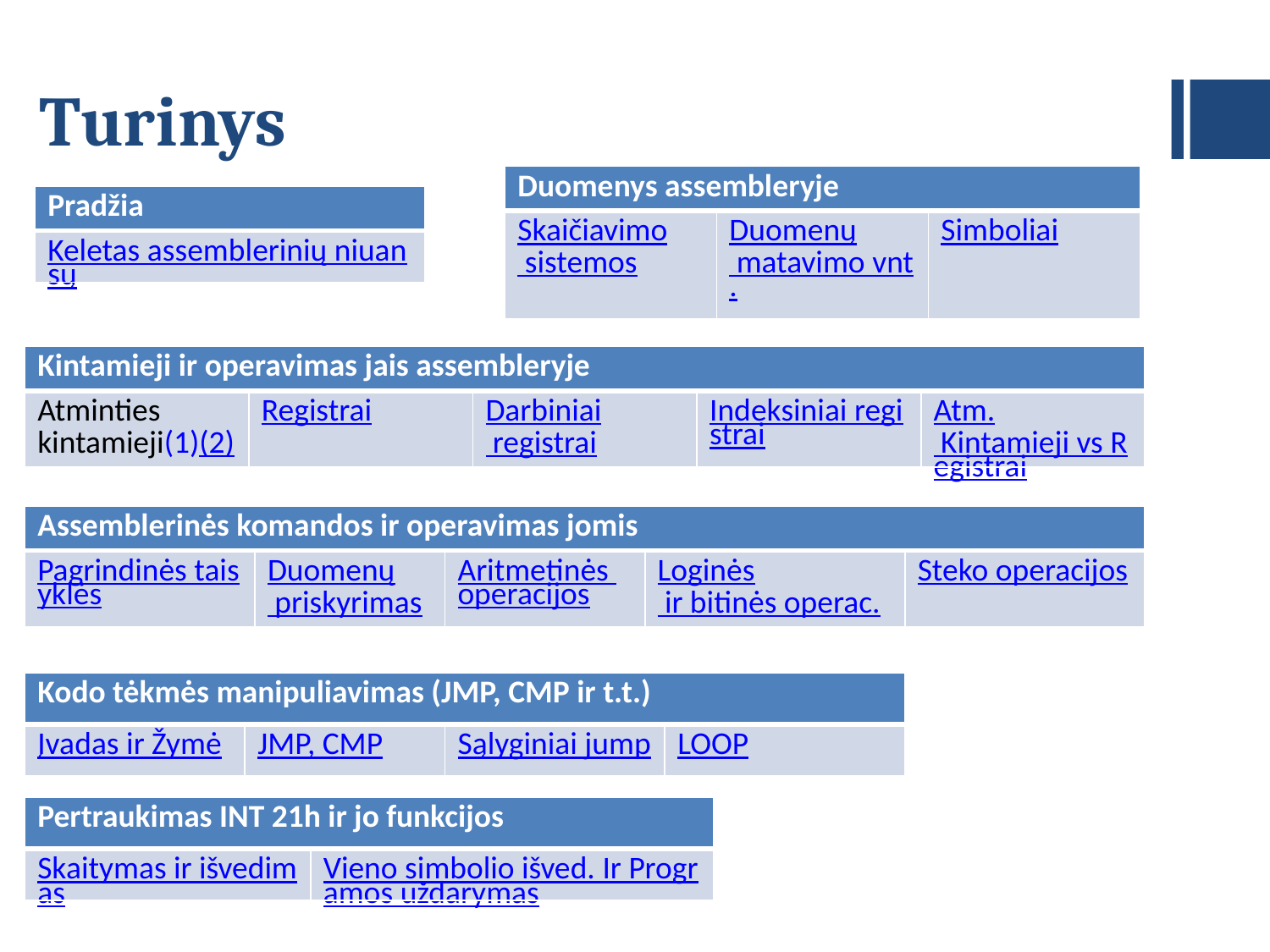

Turinys
| Duomenys assembleryje |  |  |
| --- | --- | --- |
| Skaičiavimo sistemos | Duomenų matavimo vnt. | Simboliai |
| Pradžia |
| --- |
| Keletas assemblerinių niuansų |
| Kintamieji ir operavimas jais assembleryje |  |  |  |  |
| --- | --- | --- | --- | --- |
| Atminties kintamieji(1)(2) | Registrai | Darbiniai registrai | Indeksiniai registrai | Atm. Kintamieji vs Registrai |
| Assemblerinės komandos ir operavimas jomis |  |  |  |  |
| --- | --- | --- | --- | --- |
| Pagrindinės taisyklės | Duomenų priskyrimas | Aritmetinės operacijos | Loginės ir bitinės operac. | Steko operacijos |
| Kodo tėkmės manipuliavimas (JMP, CMP ir t.t.) |  |  |  |
| --- | --- | --- | --- |
| Įvadas ir Žymė | JMP, CMP | Sąlyginiai jump | LOOP |
| Pertraukimas INT 21h ir jo funkcijos |  |
| --- | --- |
| Skaitymas ir išvedimas | Vieno simbolio išved. Ir Programos uždarymas |